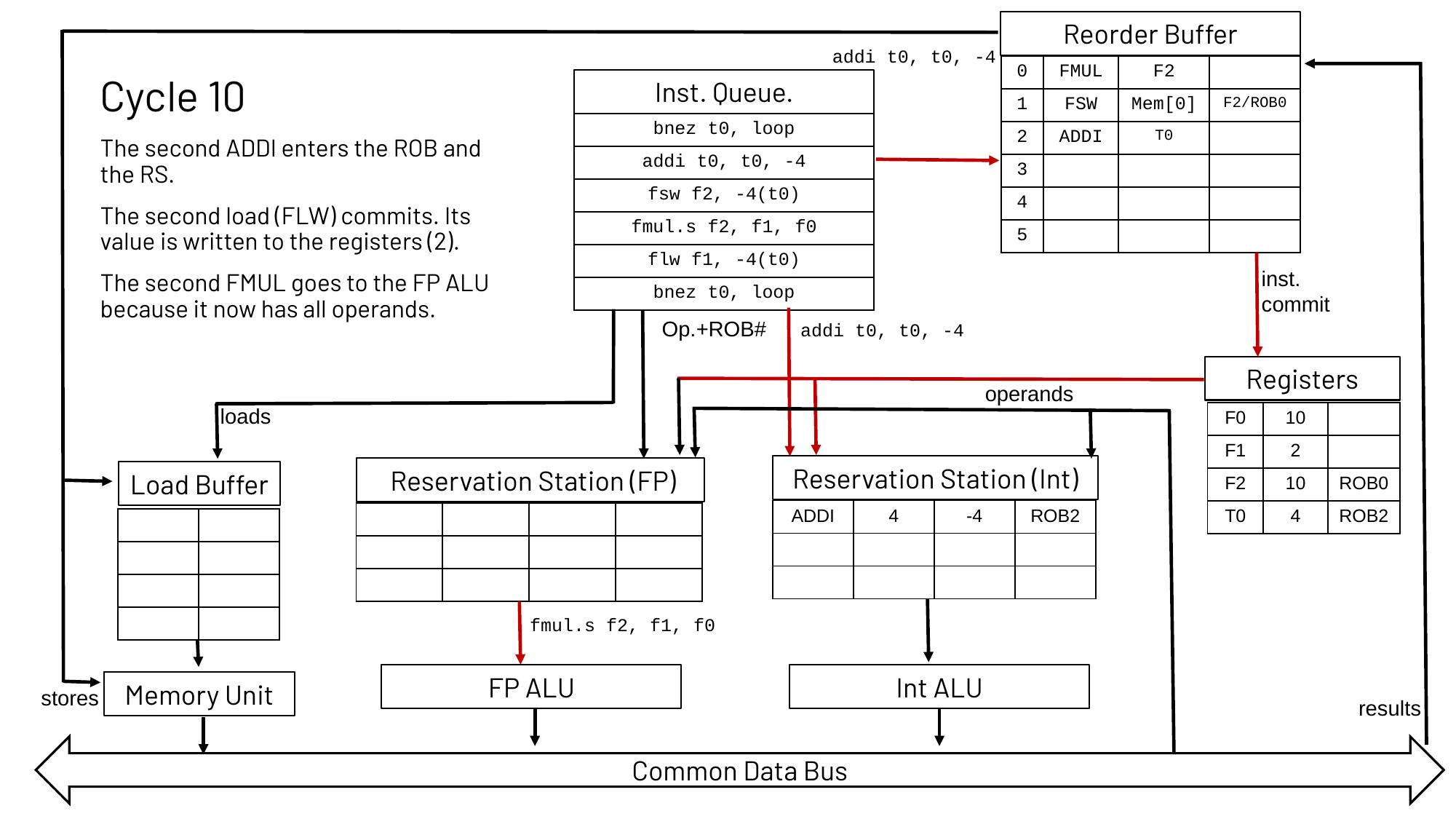

Reorder Buffer
addi t0, t0, -4
| 0 | FMUL | F2 |  |
| --- | --- | --- | --- |
| 1 | FSW | Mem[0] | F2/ROB0 |
| 2 | ADDI | T0 |  |
| 3 |  |  |  |
| 4 |  |  |  |
| 5 |  |  |  |
Cycle 10
The second ADDI enters the ROB and the RS.
The second load (FLW) commits. Its value is written to the registers (2).
The second FMUL goes to the FP ALU because it now has all operands.

Inst. Queue.
| bnez t0, loop |
| --- |
| addi t0, t0, -4 |
| fsw f2, -4(t0) |
| fmul.s f2, f1, f0 |
| flw f1, -4(t0) |
| bnez t0, loop |
inst.
commit
Op.+ROB#
addi t0, t0, -4
Registers
operands
loads
| F0 | 10 |  |
| --- | --- | --- |
| F1 | 2 |  |
| F2 | 10 | ROB0 |
| T0 | 4 | ROB2 |
Reservation Station (Int)
 Reservation Station (FP)
Load Buffer
| ADDI | 4 | -4 | ROB2 |
| --- | --- | --- | --- |
|  |  |  |  |
|  |  |  |  |
|  |  |  |  |
| --- | --- | --- | --- |
|  |  |  |  |
|  |  |  |  |
|  |  |
| --- | --- |
|  |  |
|  |  |
|  |  |
fmul.s f2, f1, f0
FP ALU
Int ALU
Memory Unit
stores
results
Common Data Bus